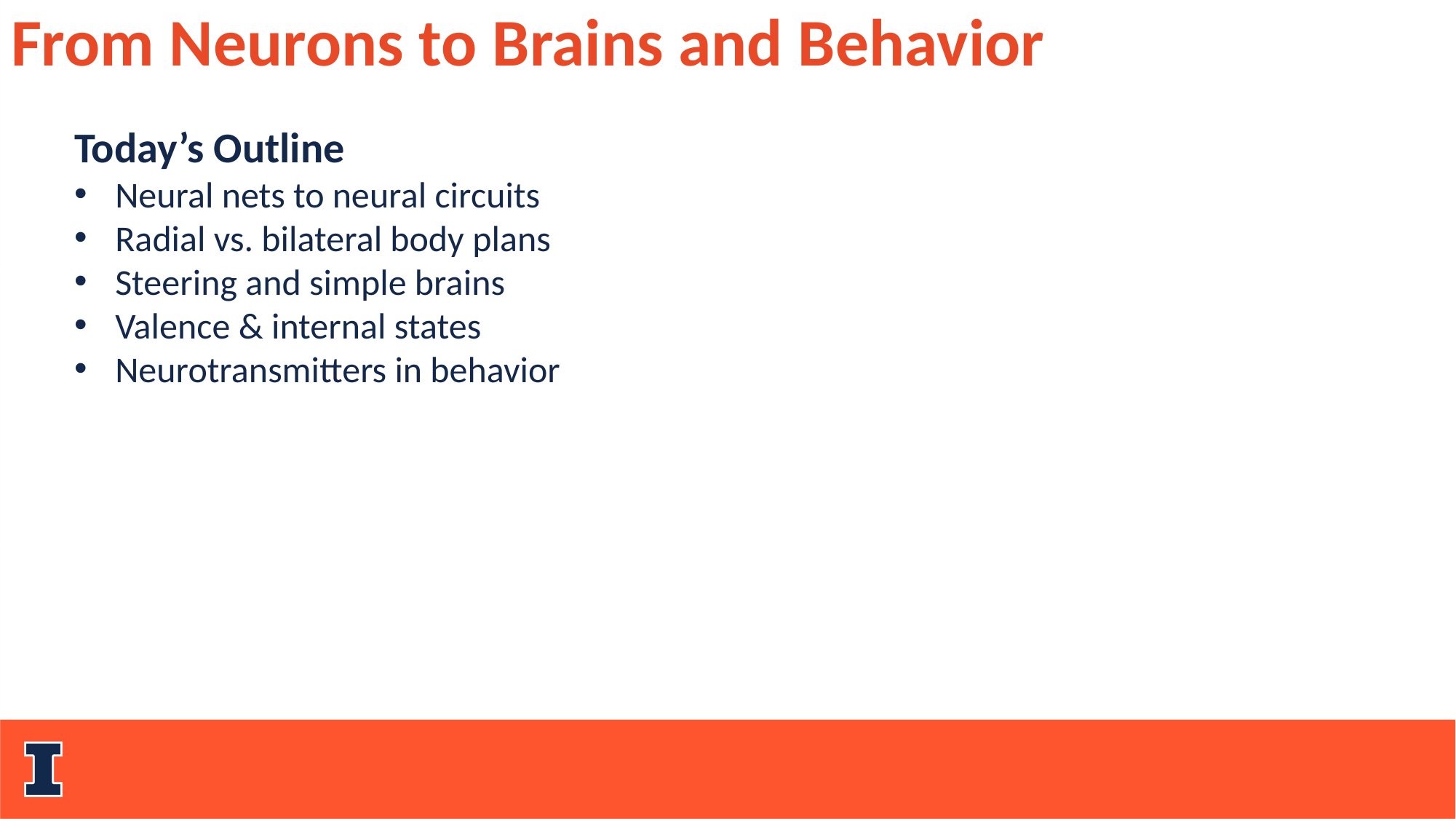

From Neurons to Brains and Behavior
Today’s Outline
Neural nets to neural circuits
Radial vs. bilateral body plans
Steering and simple brains
Valence & internal states
Neurotransmitters in behavior